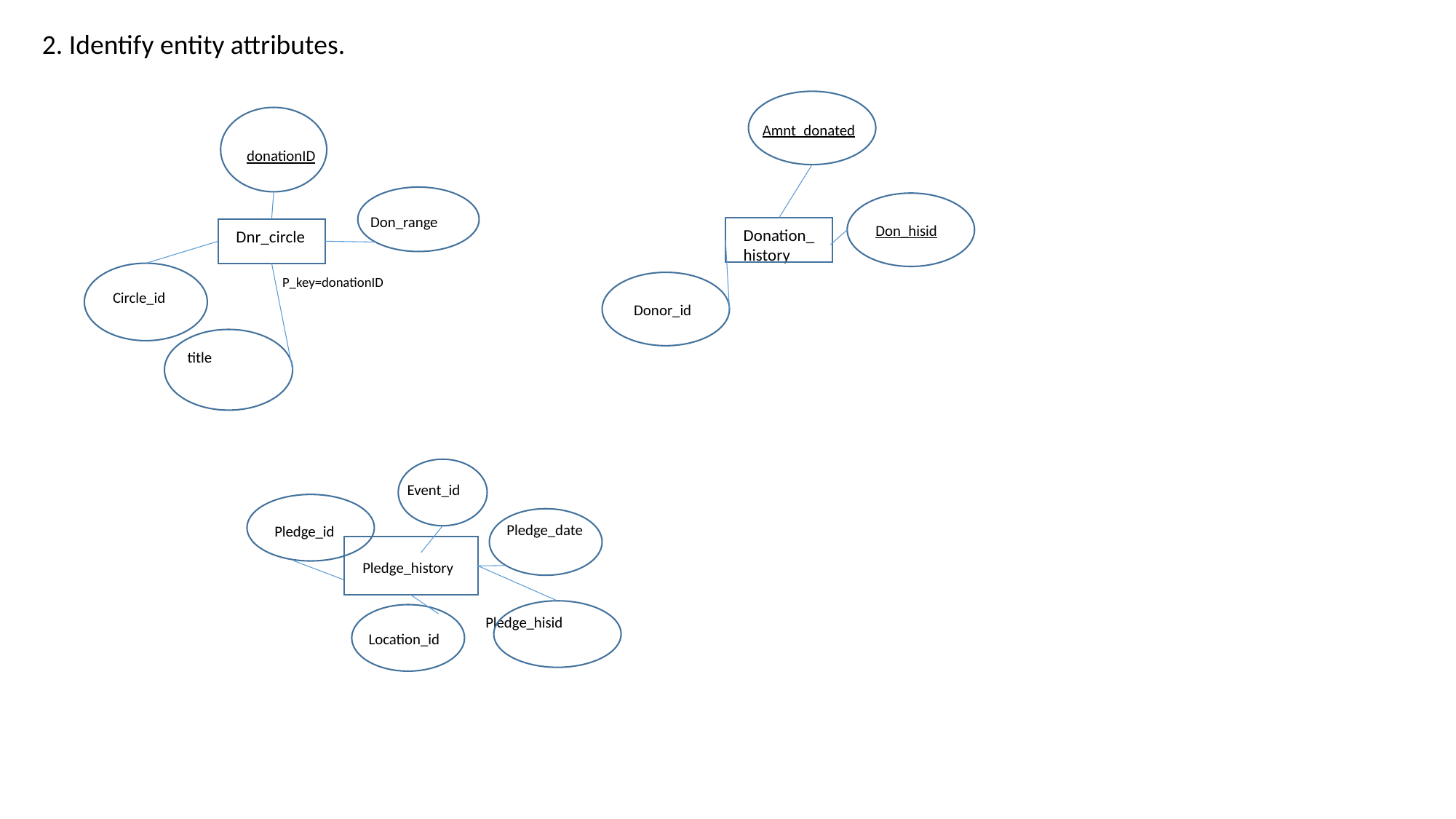

2. Identify entity attributes.

Amnt_donated

Don_hisid

Donation_history

Donor_id

donationID

Don_range

Dnr_circle

P_key=donationID
Circle_id

title

Event_id

Pledge_date
Pledge_id

Pledge_history

Pledge_hisid
Location_id